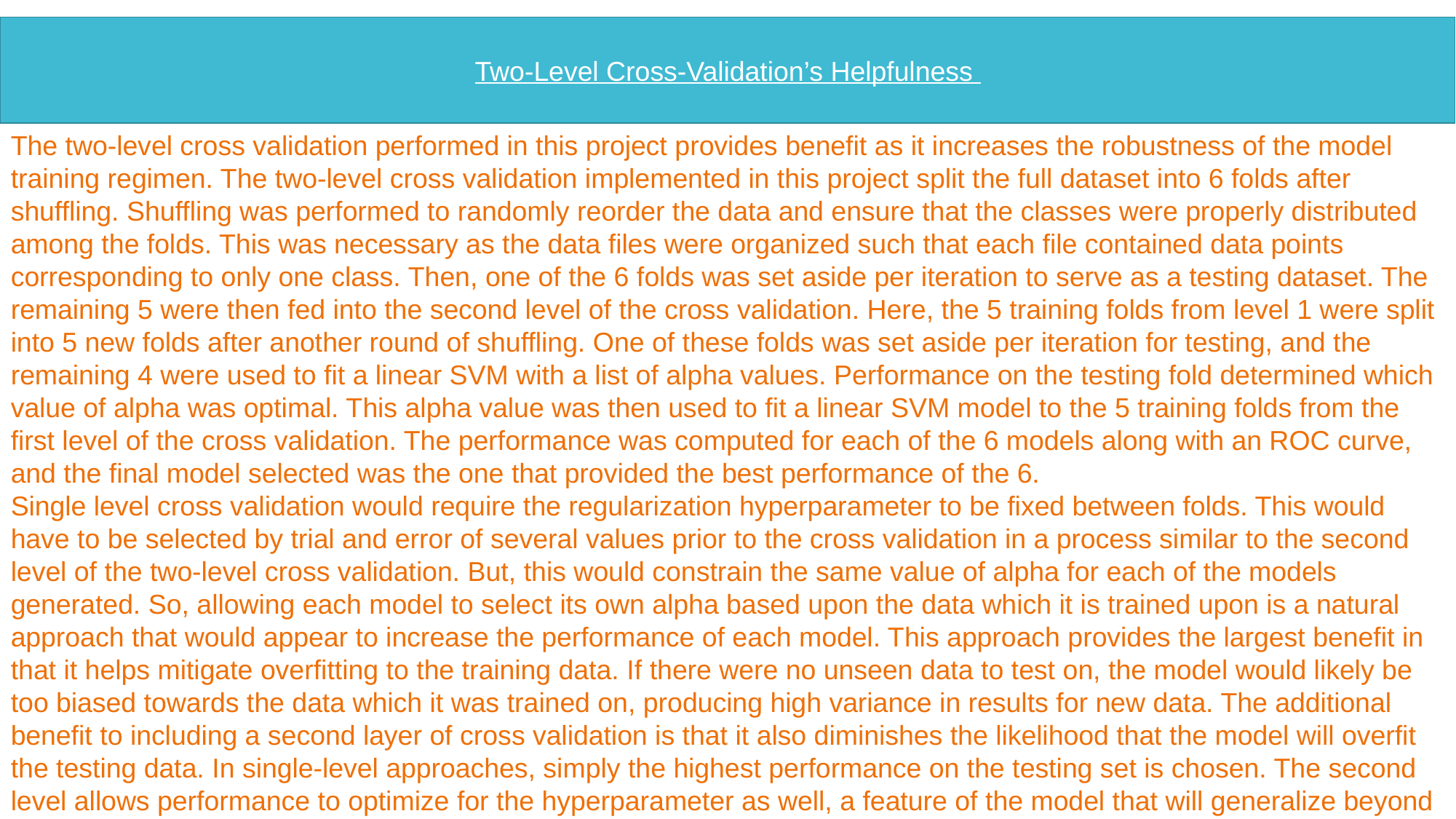

Two-Level Cross-Validation’s Helpfulness
Efficacy of SVM’s With High-Dimensional Data and Few Training Observations
The two-level cross validation performed in this project provides benefit as it increases the robustness of the model training regimen. The two-level cross validation implemented in this project split the full dataset into 6 folds after shuffling. Shuffling was performed to randomly reorder the data and ensure that the classes were properly distributed among the folds. This was necessary as the data files were organized such that each file contained data points corresponding to only one class. Then, one of the 6 folds was set aside per iteration to serve as a testing dataset. The remaining 5 were then fed into the second level of the cross validation. Here, the 5 training folds from level 1 were split into 5 new folds after another round of shuffling. One of these folds was set aside per iteration for testing, and the remaining 4 were used to fit a linear SVM with a list of alpha values. Performance on the testing fold determined which value of alpha was optimal. This alpha value was then used to fit a linear SVM model to the 5 training folds from the first level of the cross validation. The performance was computed for each of the 6 models along with an ROC curve, and the final model selected was the one that provided the best performance of the 6.
Single level cross validation would require the regularization hyperparameter to be fixed between folds. This would have to be selected by trial and error of several values prior to the cross validation in a process similar to the second level of the two-level cross validation. But, this would constrain the same value of alpha for each of the models generated. So, allowing each model to select its own alpha based upon the data which it is trained upon is a natural approach that would appear to increase the performance of each model. This approach provides the largest benefit in that it helps mitigate overfitting to the training data. If there were no unseen data to test on, the model would likely be too biased towards the data which it was trained on, producing high variance in results for new data. The additional benefit to including a second layer of cross validation is that it also diminishes the likelihood that the model will overfit the testing data. In single-level approaches, simply the highest performance on the testing set is chosen. The second level allows performance to optimize for the hyperparameter as well, a feature of the model that will generalize beyond the specific datapoints on which it happened to be tested.